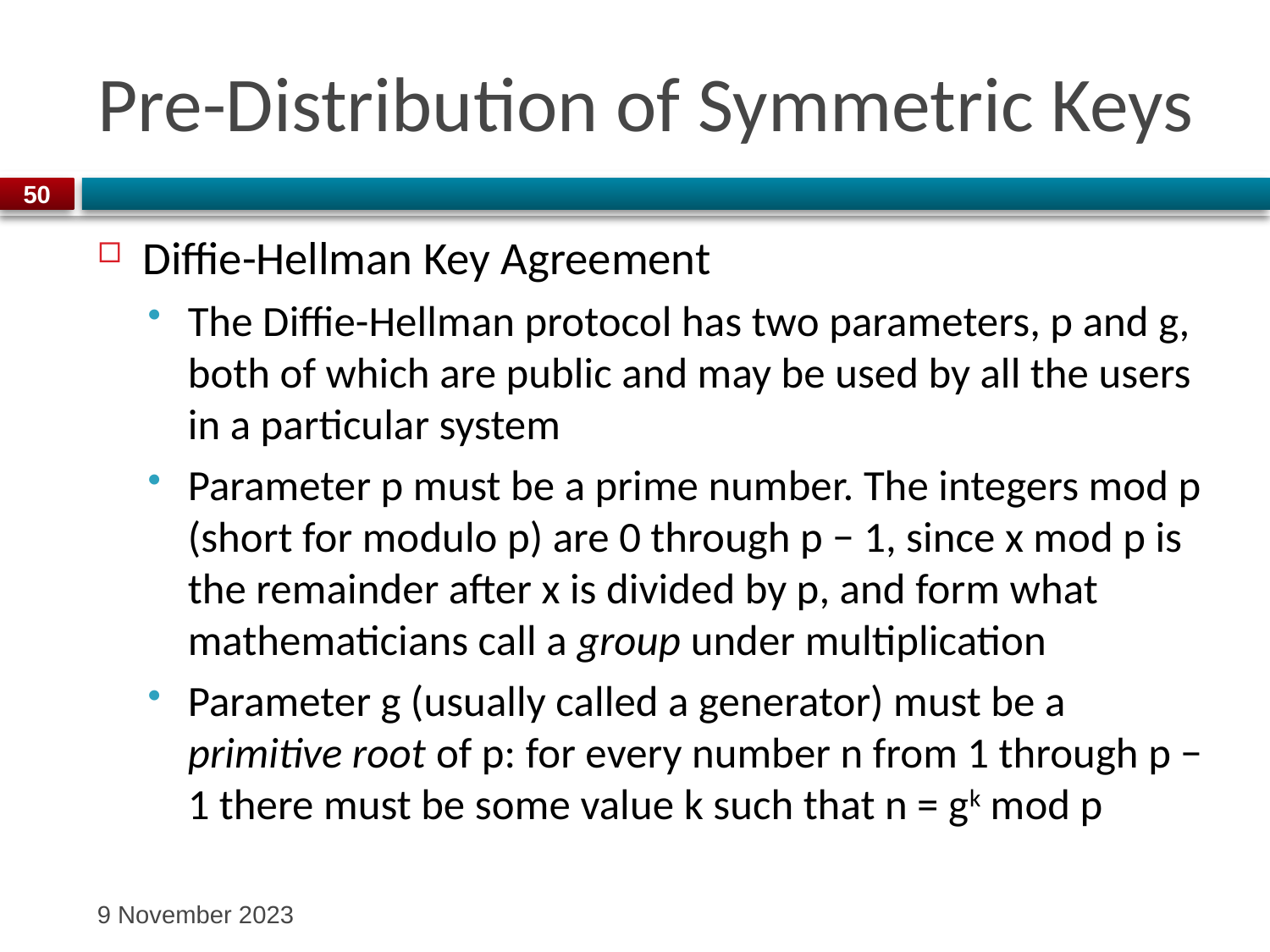

# Pre-Distribution of Symmetric Keys
50
Diffie-Hellman Key Agreement
The Diffie-Hellman protocol has two parameters, p and g, both of which are public and may be used by all the users in a particular system
Parameter p must be a prime number. The integers mod p (short for modulo p) are 0 through p − 1, since x mod p is the remainder after x is divided by p, and form what mathematicians call a group under multiplication
Parameter g (usually called a generator) must be a primitive root of p: for every number n from 1 through p − 1 there must be some value k such that n = gk mod p
9 November 2023